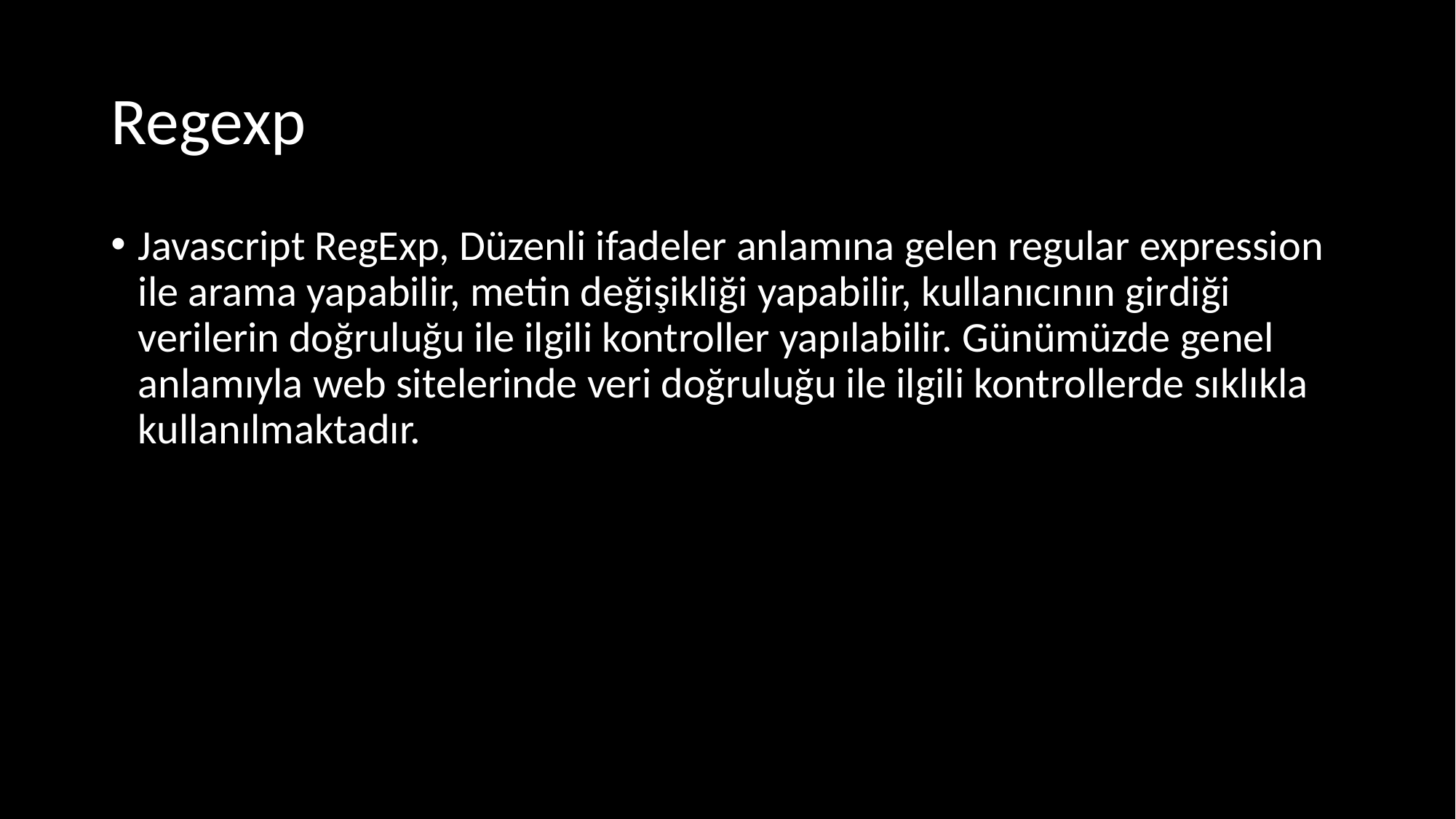

# Regexp
Javascript RegExp, Düzenli ifadeler anlamına gelen regular expression ile arama yapabilir, metin değişikliği yapabilir, kullanıcının girdiği verilerin doğruluğu ile ilgili kontroller yapılabilir. Günümüzde genel anlamıyla web sitelerinde veri doğruluğu ile ilgili kontrollerde sıklıkla kullanılmaktadır.